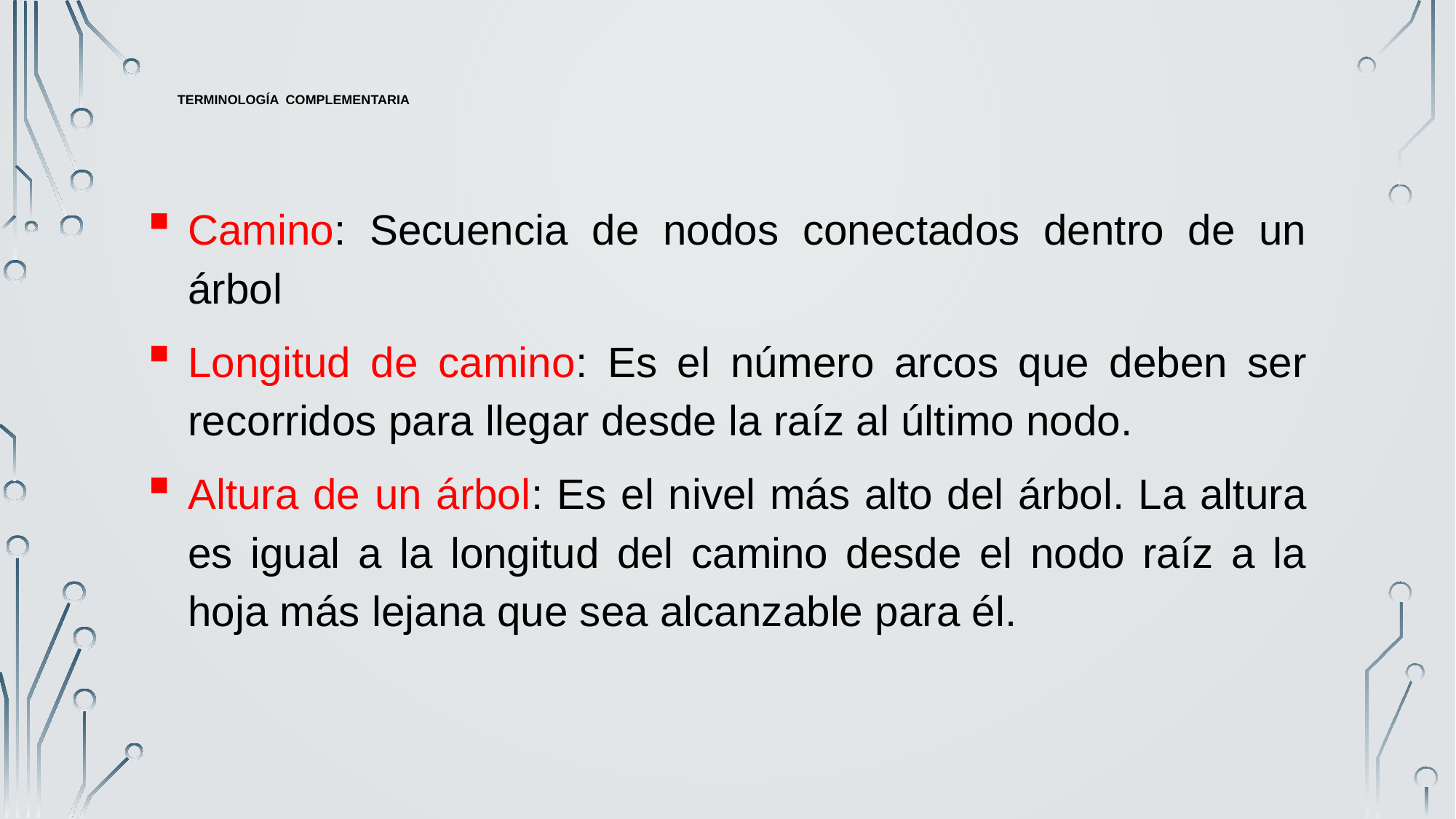

# Terminología  complementaria
Camino: Secuencia de nodos conectados dentro de un árbol
Longitud de camino: Es el número arcos que deben ser recorridos para llegar desde la raíz al último nodo.
Altura de un árbol: Es el nivel más alto del árbol. La altura es igual a la longitud del camino desde el nodo raíz a la hoja más lejana que sea alcanzable para él.